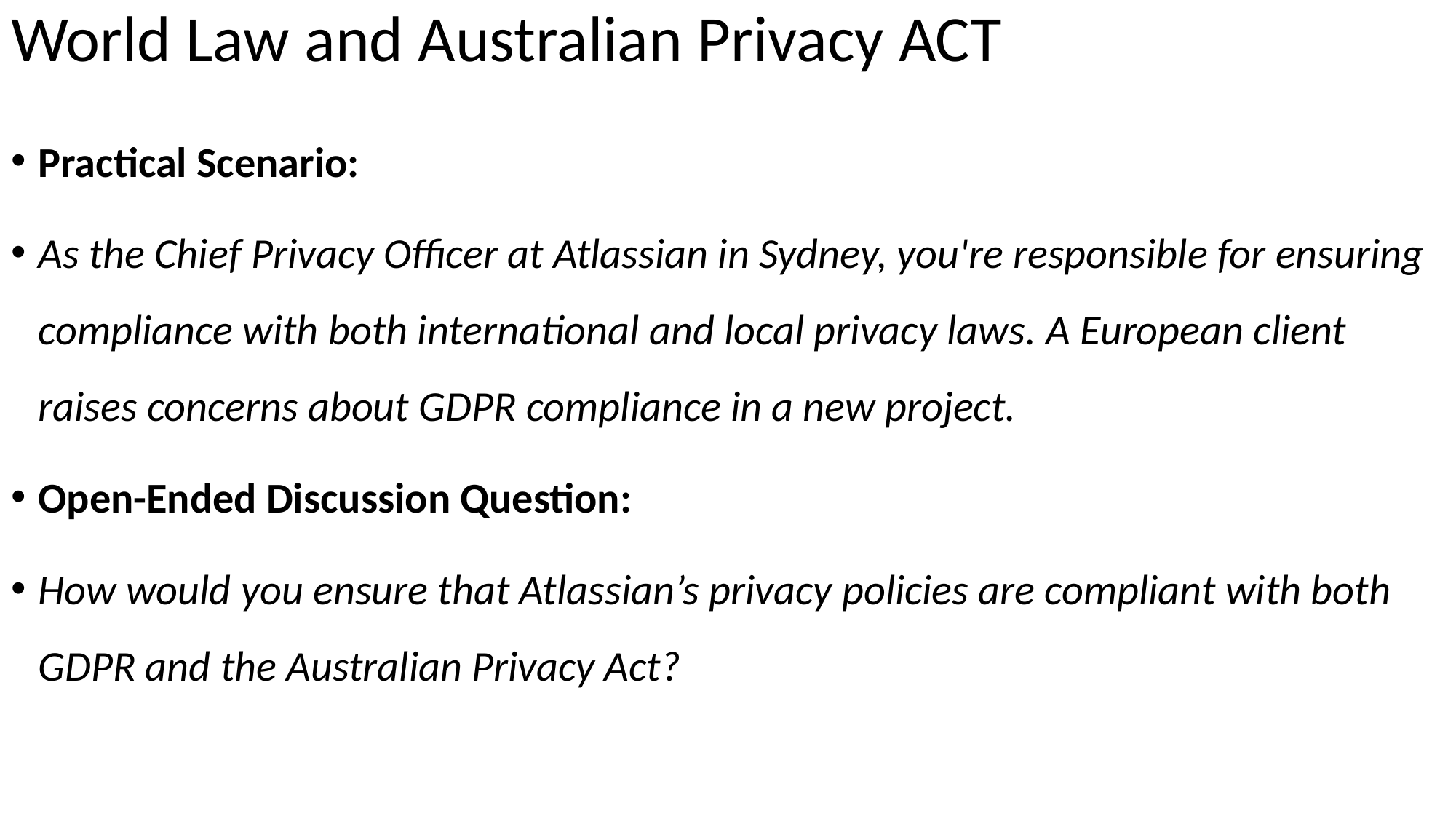

# World Law and Australian Privacy ACT
Practical Scenario:
As the Chief Privacy Officer at Atlassian in Sydney, you're responsible for ensuring compliance with both international and local privacy laws. A European client raises concerns about GDPR compliance in a new project.
Open-Ended Discussion Question:
How would you ensure that Atlassian’s privacy policies are compliant with both GDPR and the Australian Privacy Act?